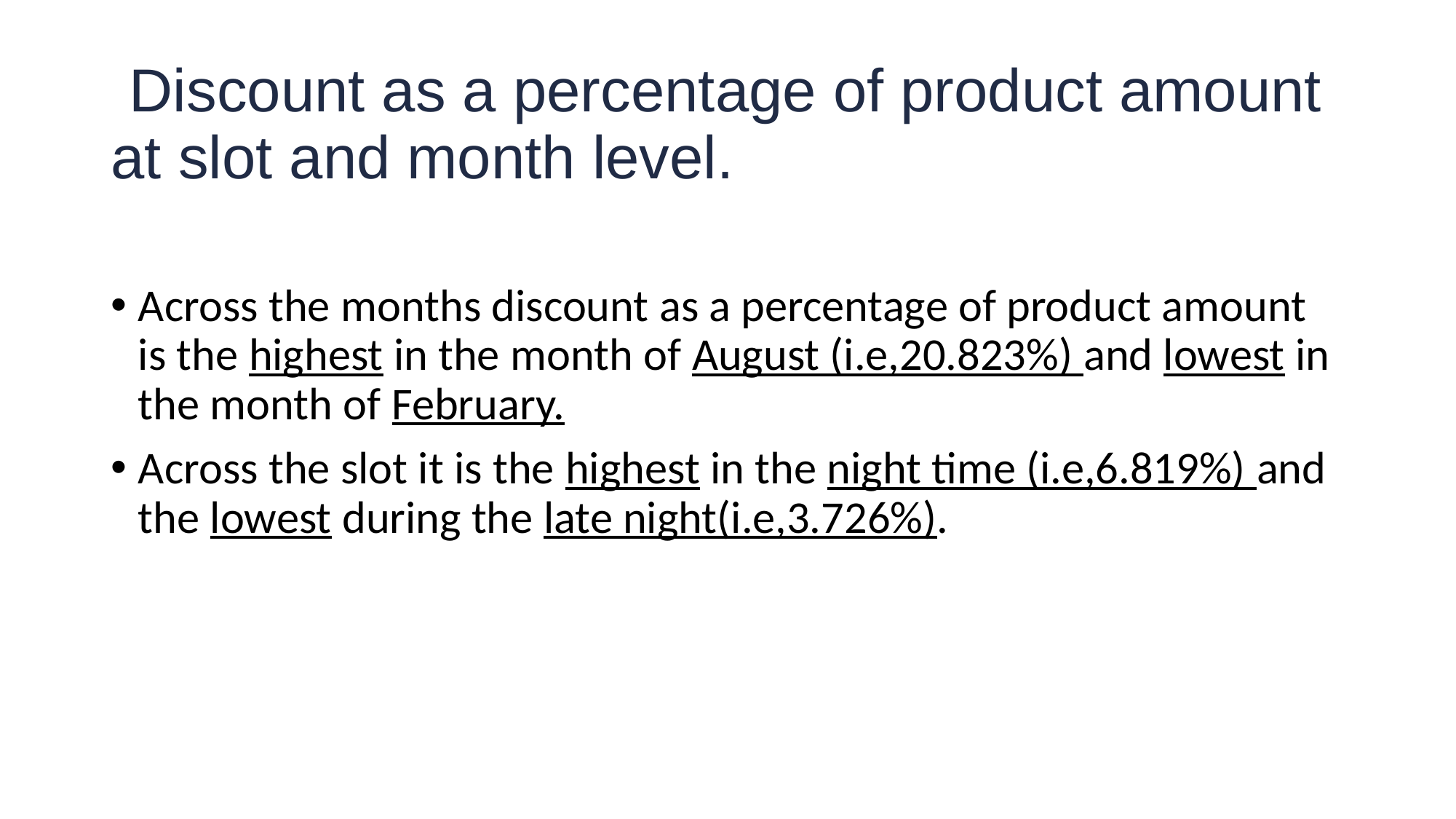

# Discount as a percentage of product amount at slot and month level.
Across the months discount as a percentage of product amount  is the highest in the month of August (i.e,20.823%) and lowest in the month of February.
Across the slot it is the highest in the night time (i.e,6.819%) and the lowest during the late night(i.e,3.726%).